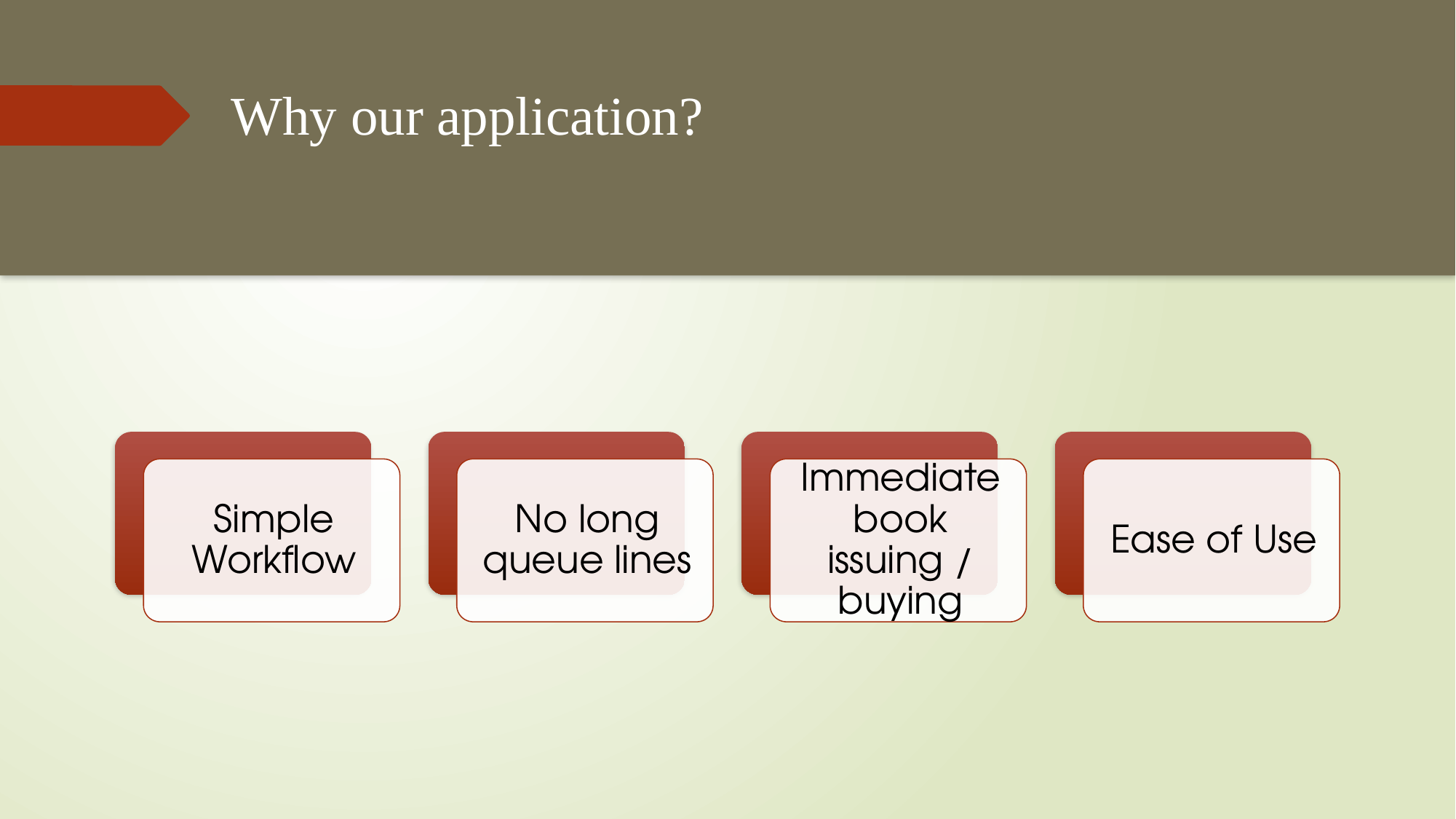

# Why our application?

Simple Workflow
No long queue lines
Immediate book issuing / buying
Ease of Use